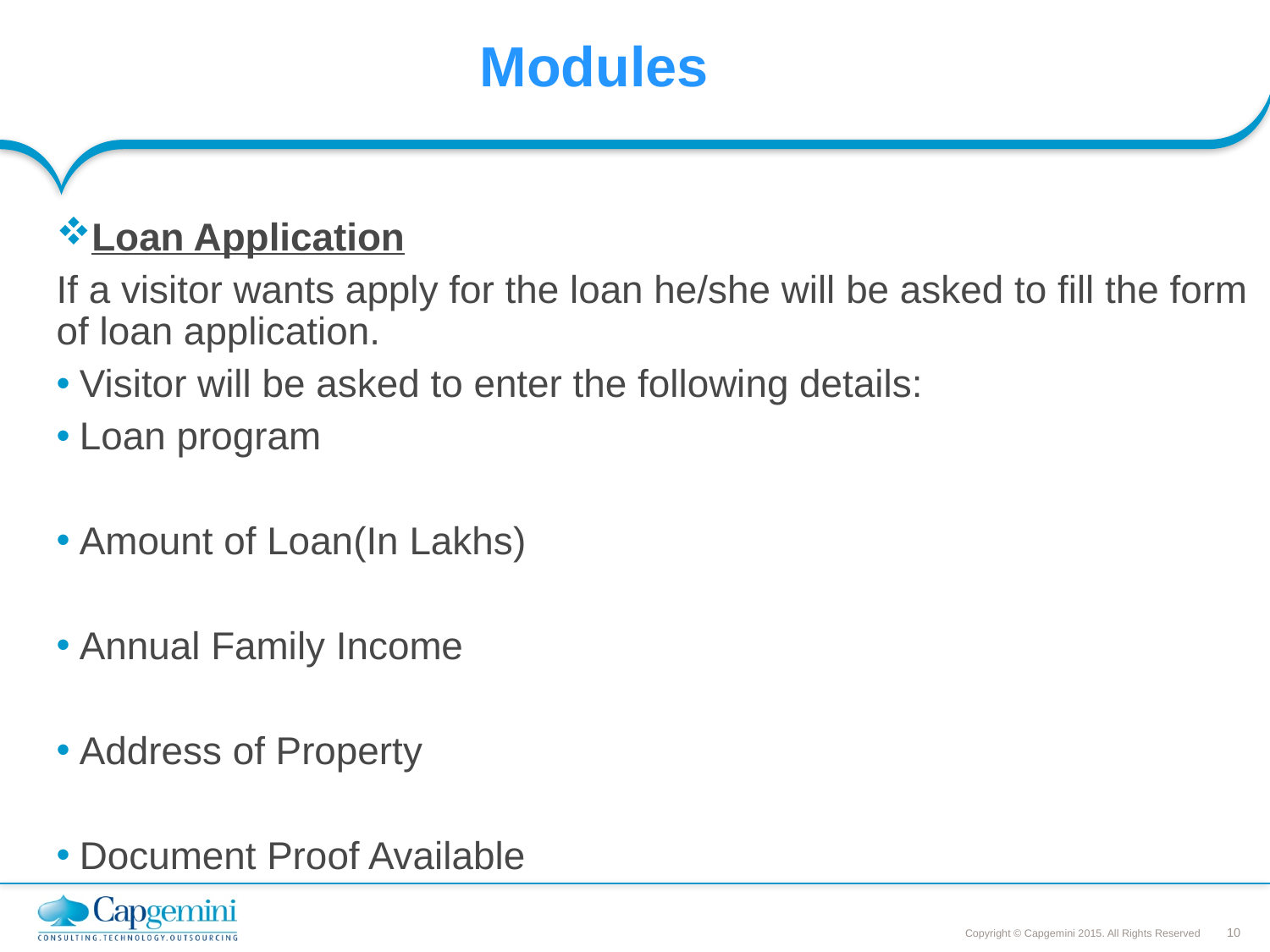

# Modules
Loan Application
If a visitor wants apply for the loan he/she will be asked to fill the form of loan application.
Visitor will be asked to enter the following details:
Loan program

Amount of Loan(In Lakhs)

Annual Family Income

Address of Property

Document Proof Available